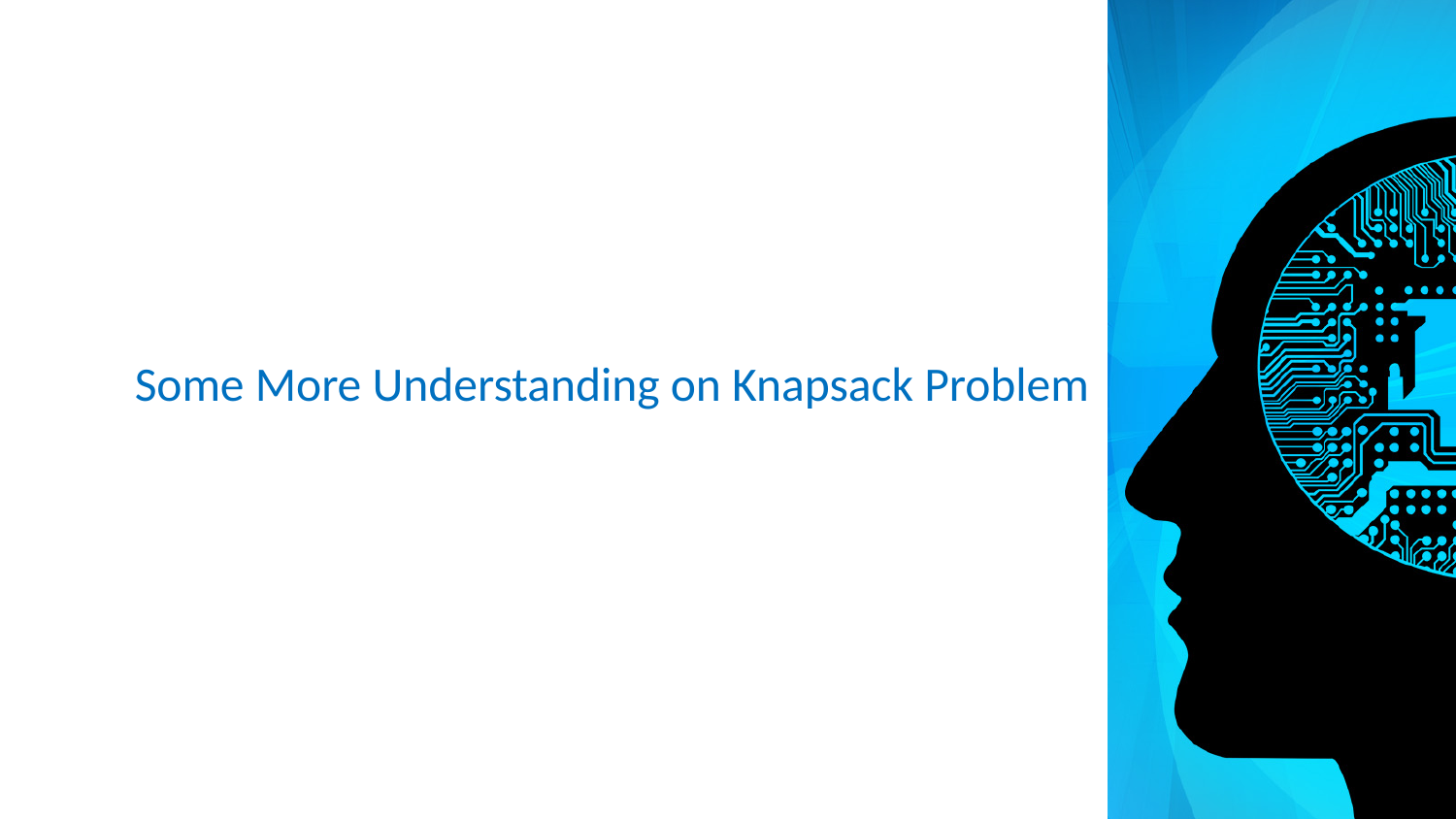

# Some More Understanding on Knapsack Problem